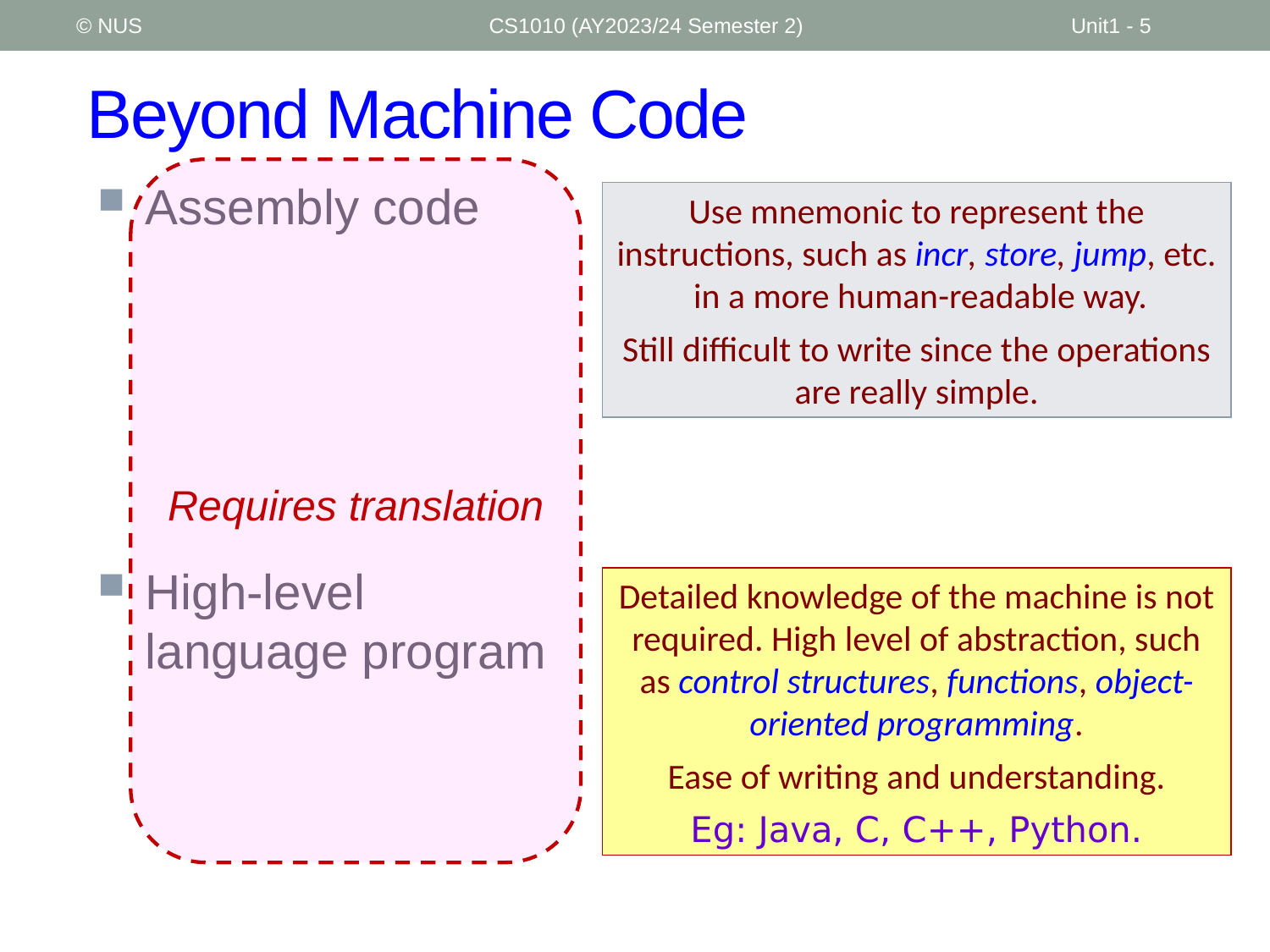

© NUS
CS1010 (AY2023/24 Semester 2)
Unit1 - 5
# Beyond Machine Code

Assembly code

High-level language program
Use mnemonic to represent the instructions, such as incr, store, jump, etc.  in a more human-readable way.
Still difficult to write since the operations are really simple.
Requires translation
Detailed knowledge of the machine is not required. High level of abstraction, such as control structures, functions, object-oriented programming.
Ease of writing and understanding.
Eg: Java, C, C++, Python.